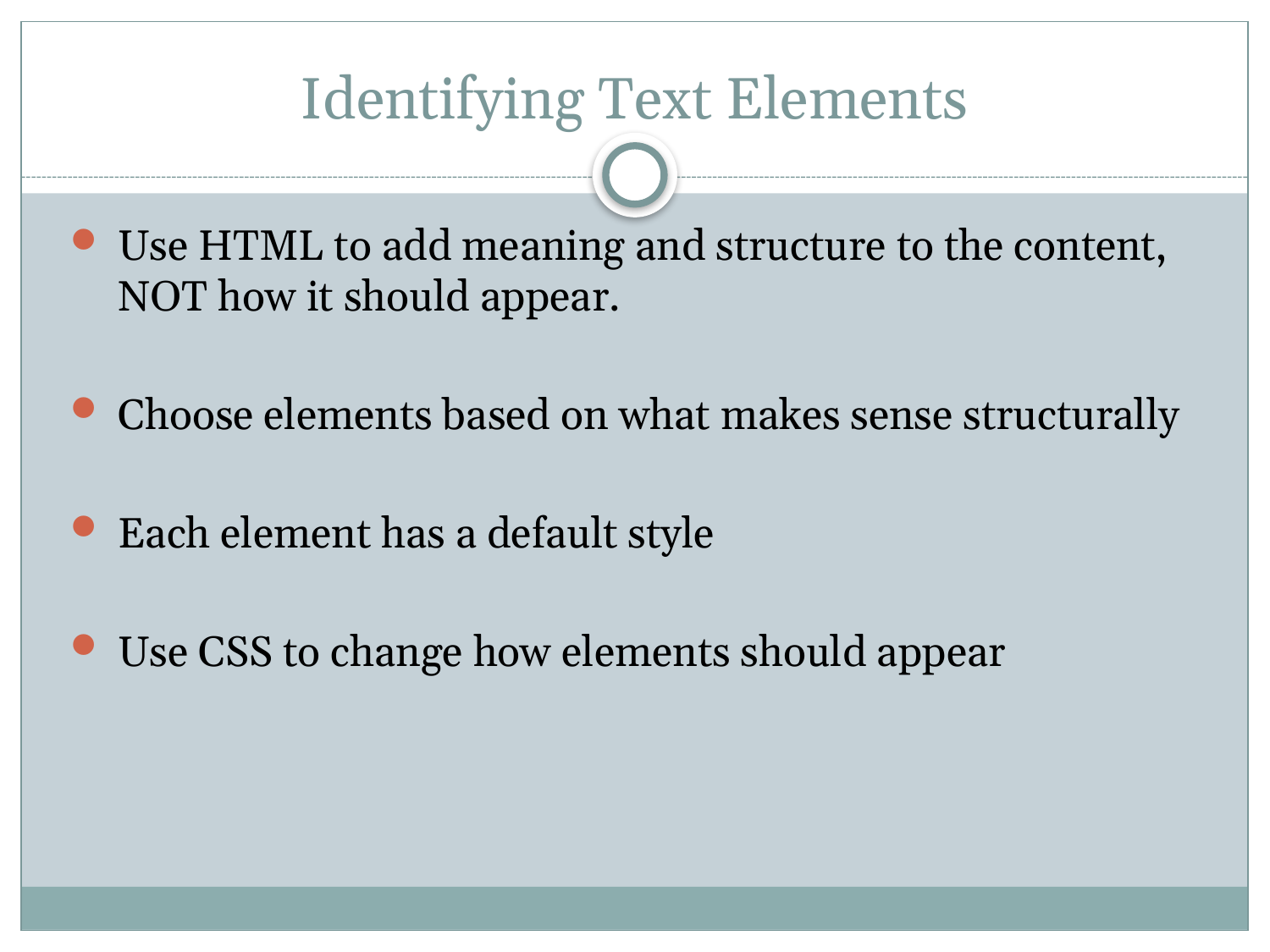

# Identifying Text Elements
Use HTML to add meaning and structure to the content, NOT how it should appear.

Choose elements based on what makes sense structurally

Each element has a default style

Use CSS to change how elements should appear